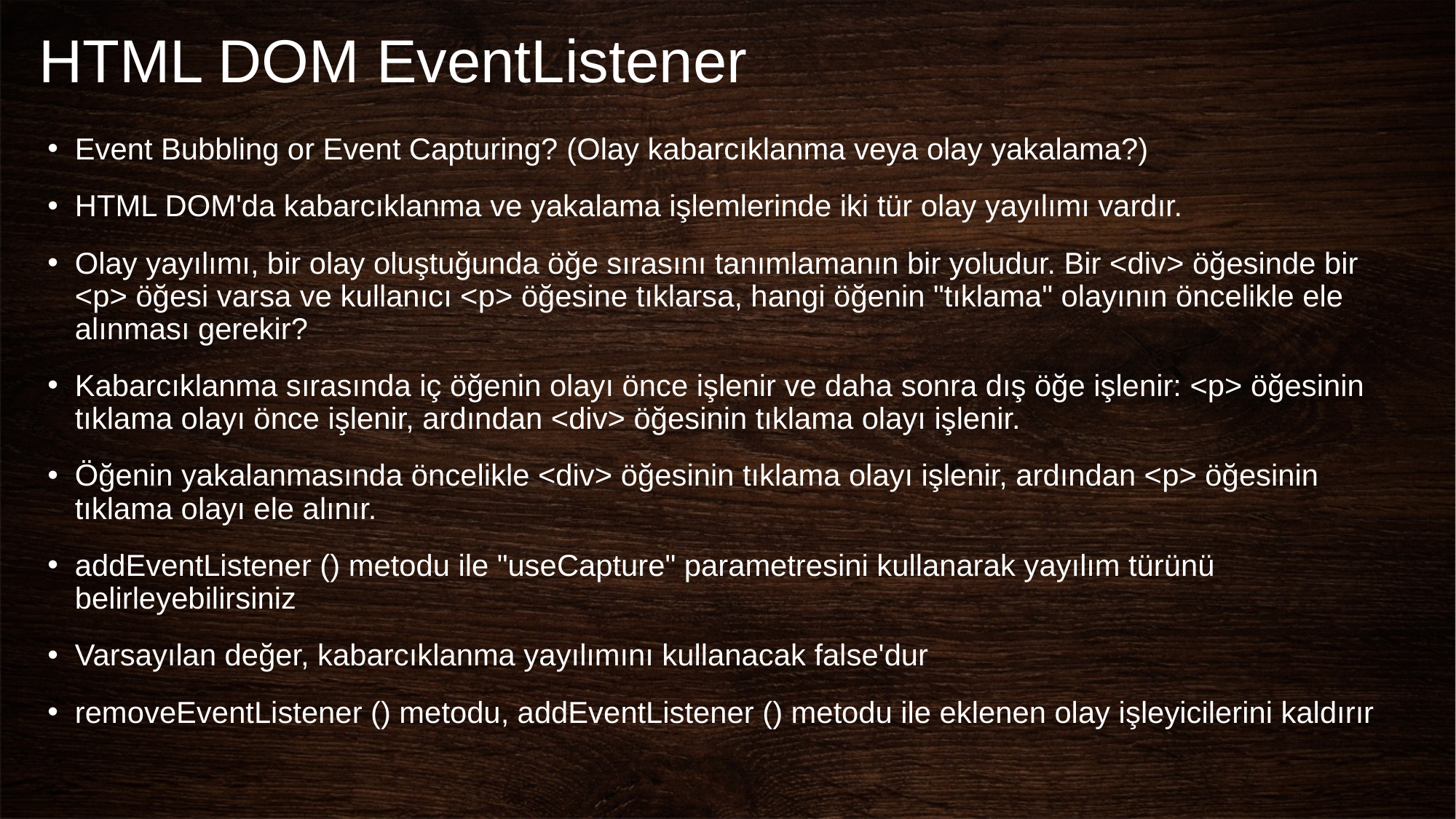

# HTML DOM EventListener
Event Bubbling or Event Capturing? (Olay kabarcıklanma veya olay yakalama?)
HTML DOM'da kabarcıklanma ve yakalama işlemlerinde iki tür olay yayılımı vardır.
Olay yayılımı, bir olay oluştuğunda öğe sırasını tanımlamanın bir yoludur. Bir <div> öğesinde bir <p> öğesi varsa ve kullanıcı <p> öğesine tıklarsa, hangi öğenin "tıklama" olayının öncelikle ele alınması gerekir?
Kabarcıklanma sırasında iç öğenin olayı önce işlenir ve daha sonra dış öğe işlenir: <p> öğesinin tıklama olayı önce işlenir, ardından <div> öğesinin tıklama olayı işlenir.
Öğenin yakalanmasında öncelikle <div> öğesinin tıklama olayı işlenir, ardından <p> öğesinin tıklama olayı ele alınır.
addEventListener () metodu ile "useCapture" parametresini kullanarak yayılım türünü belirleyebilirsiniz
Varsayılan değer, kabarcıklanma yayılımını kullanacak false'dur
removeEventListener () metodu, addEventListener () metodu ile eklenen olay işleyicilerini kaldırır